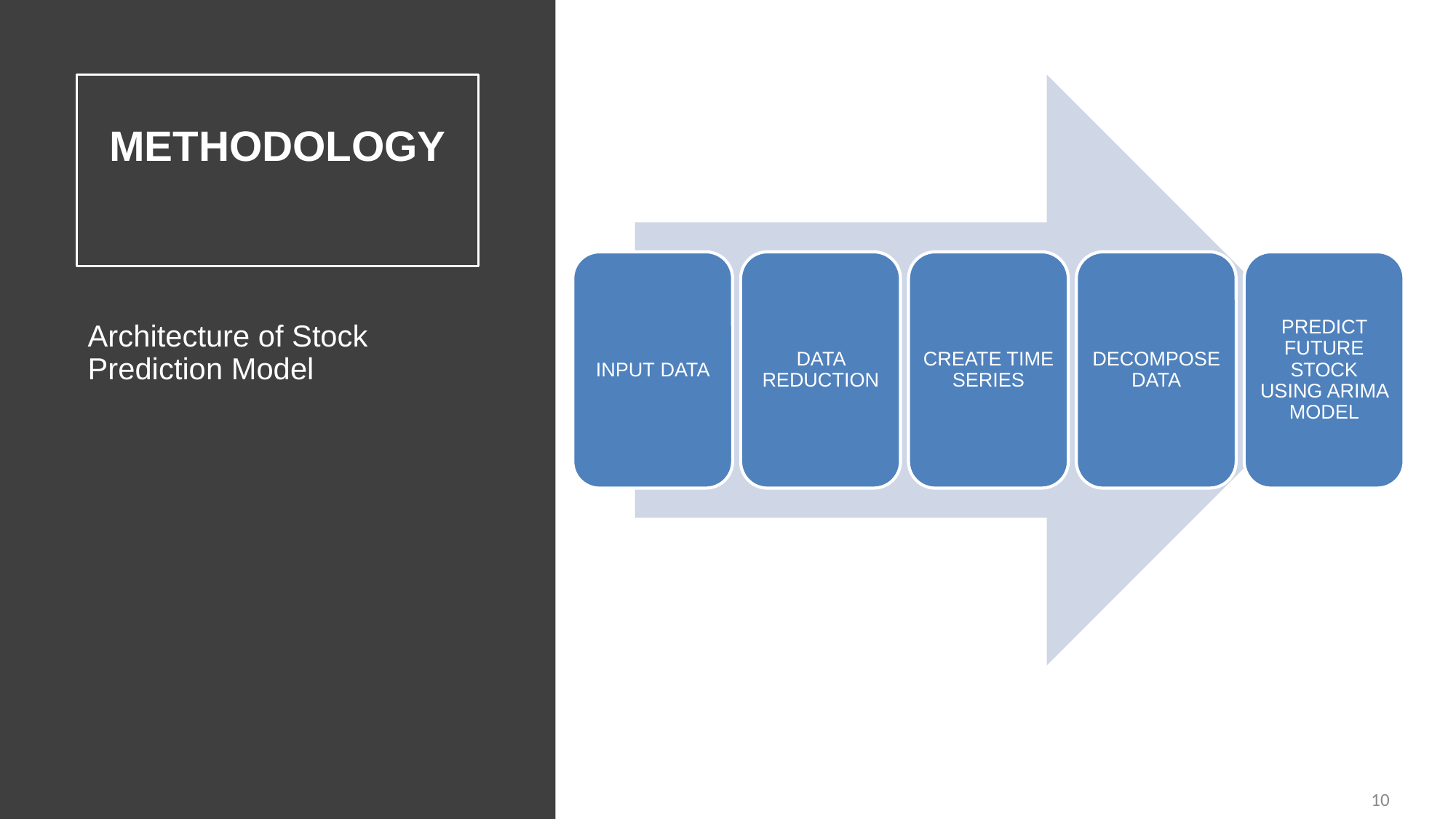

# METHODOLOGY

INPUT DATA
DATA REDUCTION
CREATE TIME SERIES
DECOMPOSE DATA
PREDICT FUTURE STOCK USING ARIMA MODEL
Architecture of Stock Prediction Model